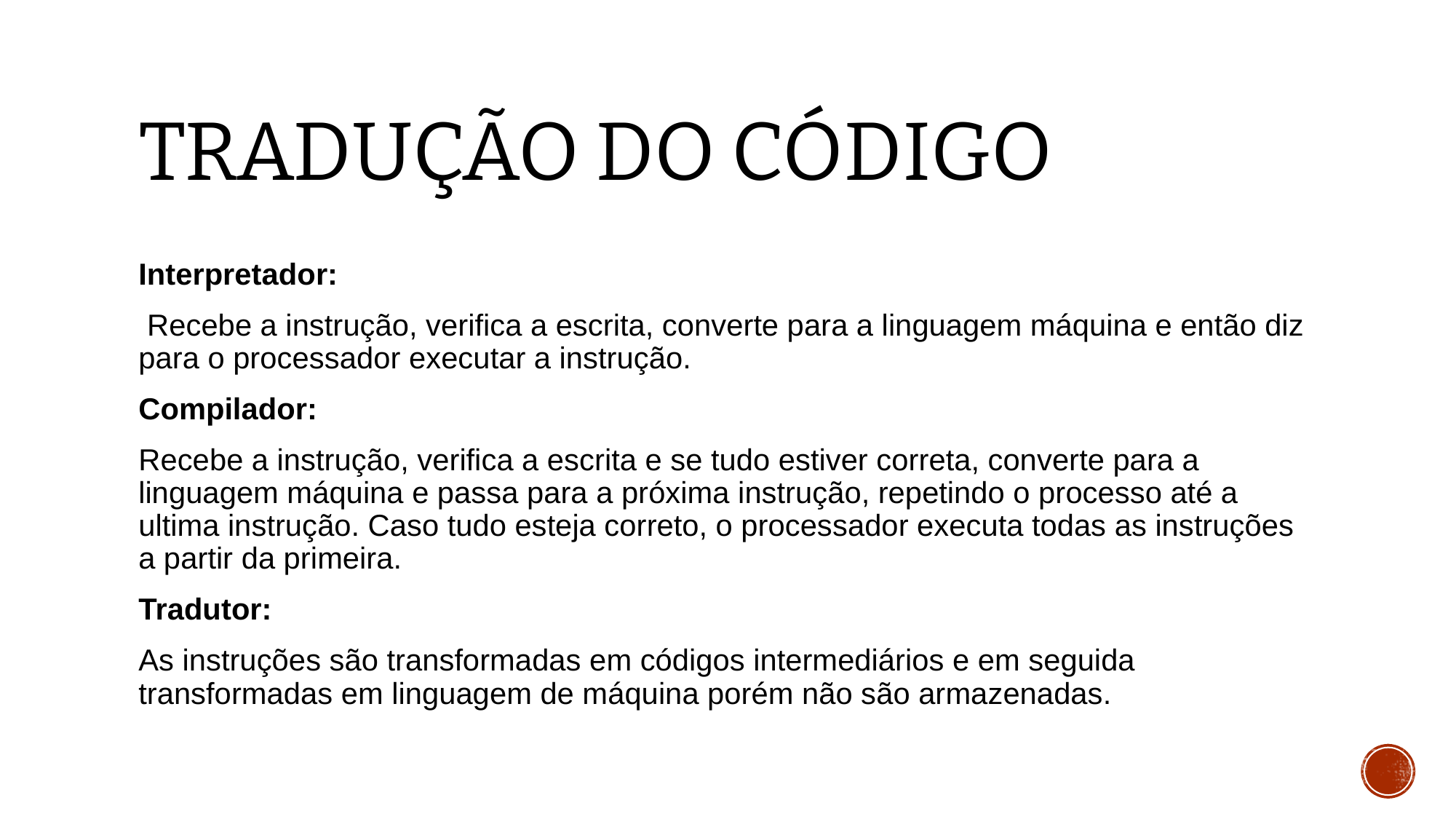

# Tradução do Código
Interpretador:
 Recebe a instrução, verifica a escrita, converte para a linguagem máquina e então diz para o processador executar a instrução.
Compilador:
Recebe a instrução, verifica a escrita e se tudo estiver correta, converte para a linguagem máquina e passa para a próxima instrução, repetindo o processo até a ultima instrução. Caso tudo esteja correto, o processador executa todas as instruções a partir da primeira.
Tradutor:
As instruções são transformadas em códigos intermediários e em seguida transformadas em linguagem de máquina porém não são armazenadas.